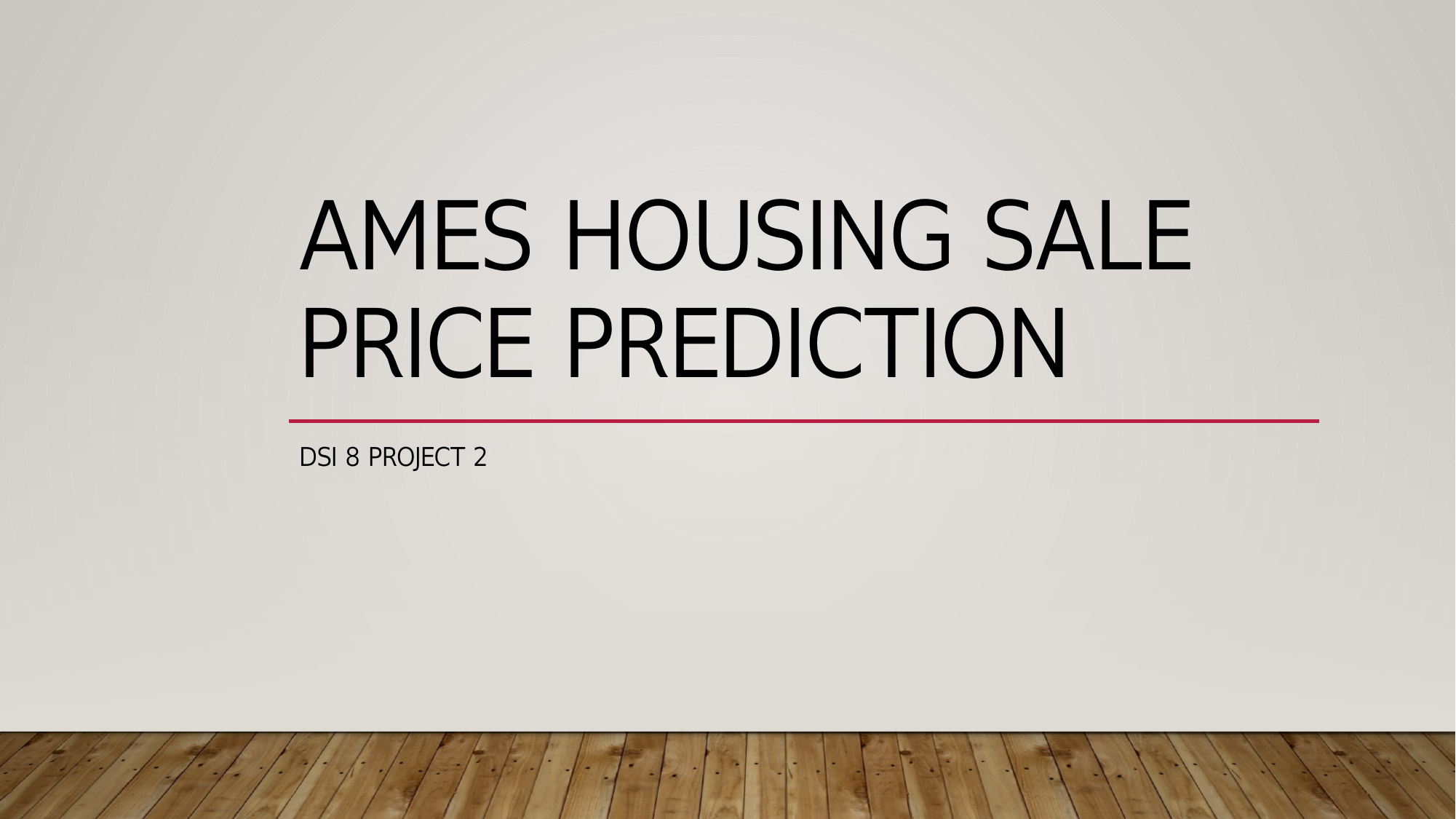

# AMES Housing sale price prediction
DSI 8 Project 2